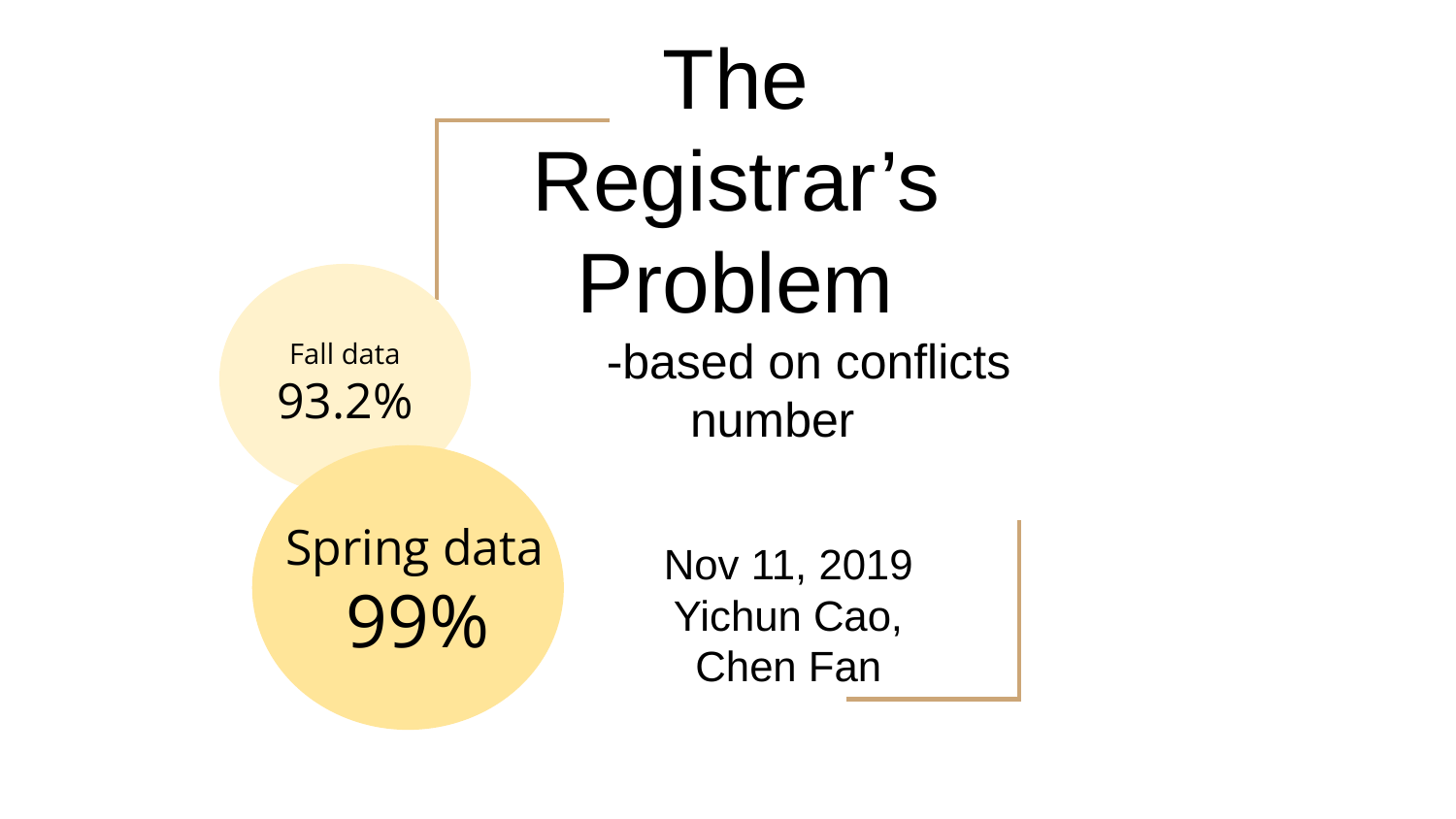

# The Registrar’s Problem
-based on conflicts number

Fall data
93.2%

Spring data
99%
Nov 11, 2019
Yichun Cao, Chen Fan